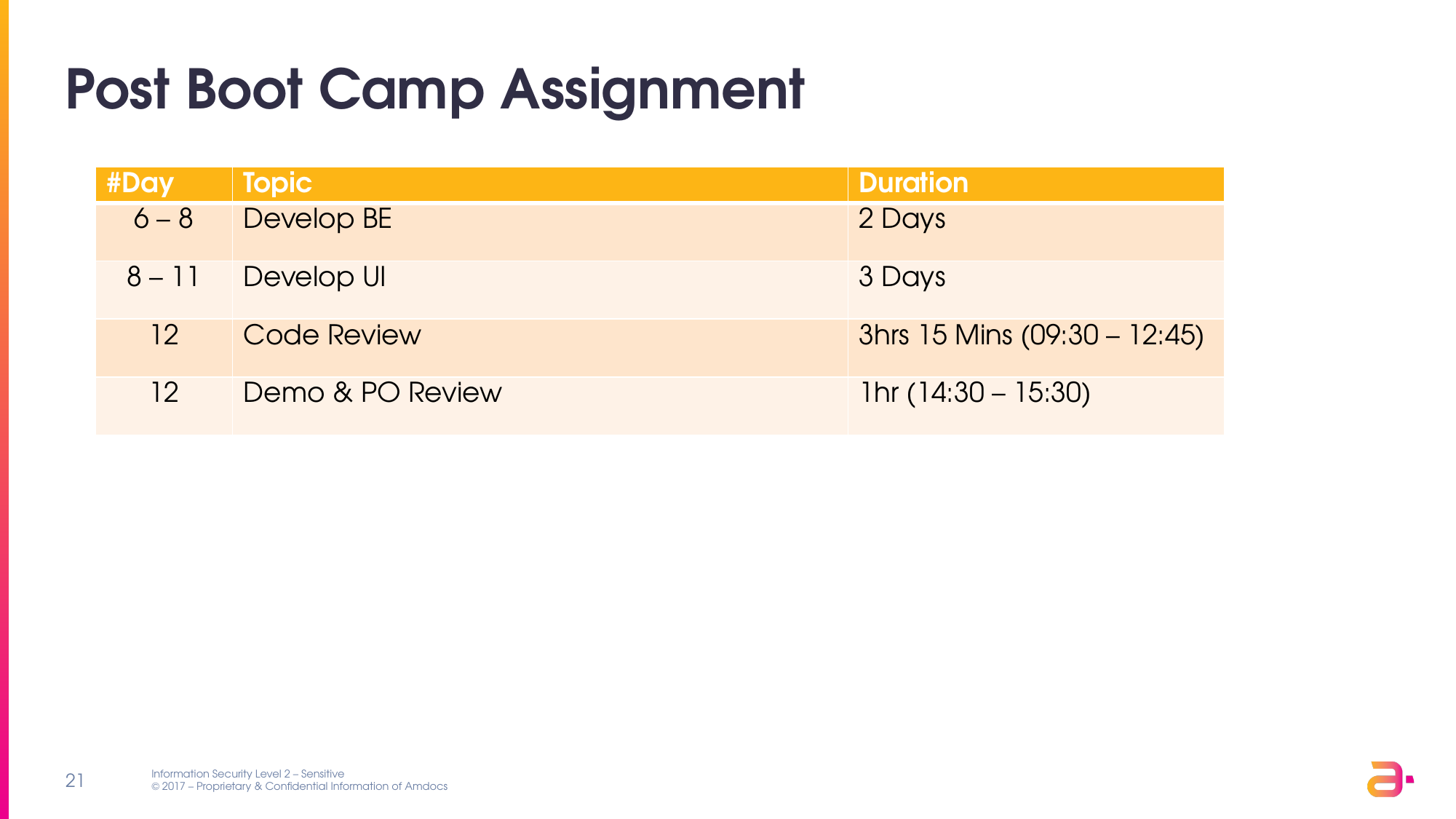

# Post Boot Camp Assignment
| #Day | Topic | Duration |
| --- | --- | --- |
| 6 – 8 | Develop BE | 2 Days |
| 8 – 11 | Develop UI | 3 Days |
| 12 | Code Review | 3hrs 15 Mins (09:30 – 12:45) |
| 12 | Demo & PO Review | 1hr (14:30 – 15:30) |